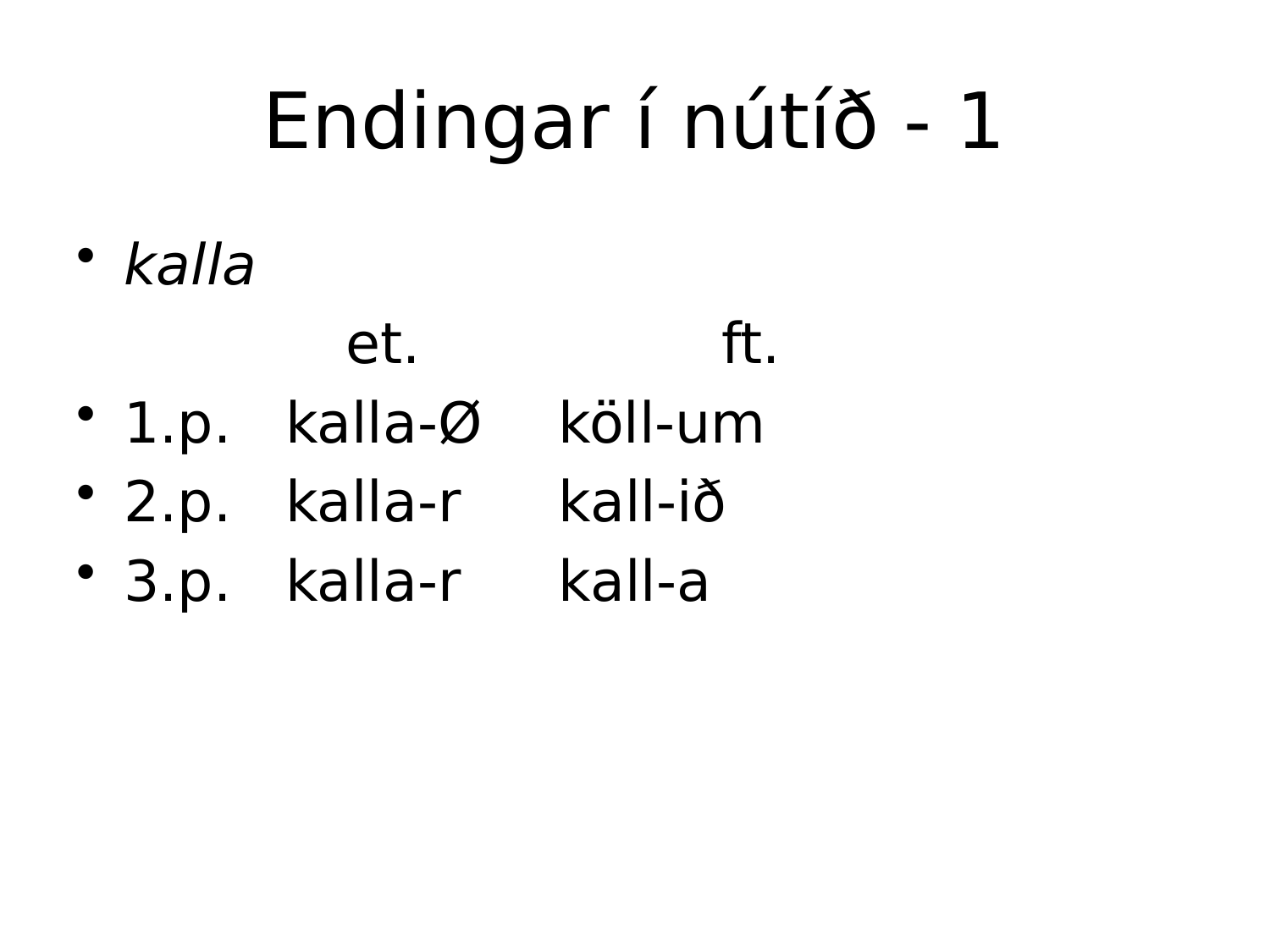

# Endingar í nútíð - 1
kalla
               et.		     ft.
1.p.   kalla-Ø	   köll-um
2.p.   kalla-r	   kall-ið
3.p.   kalla-r	   kall-a